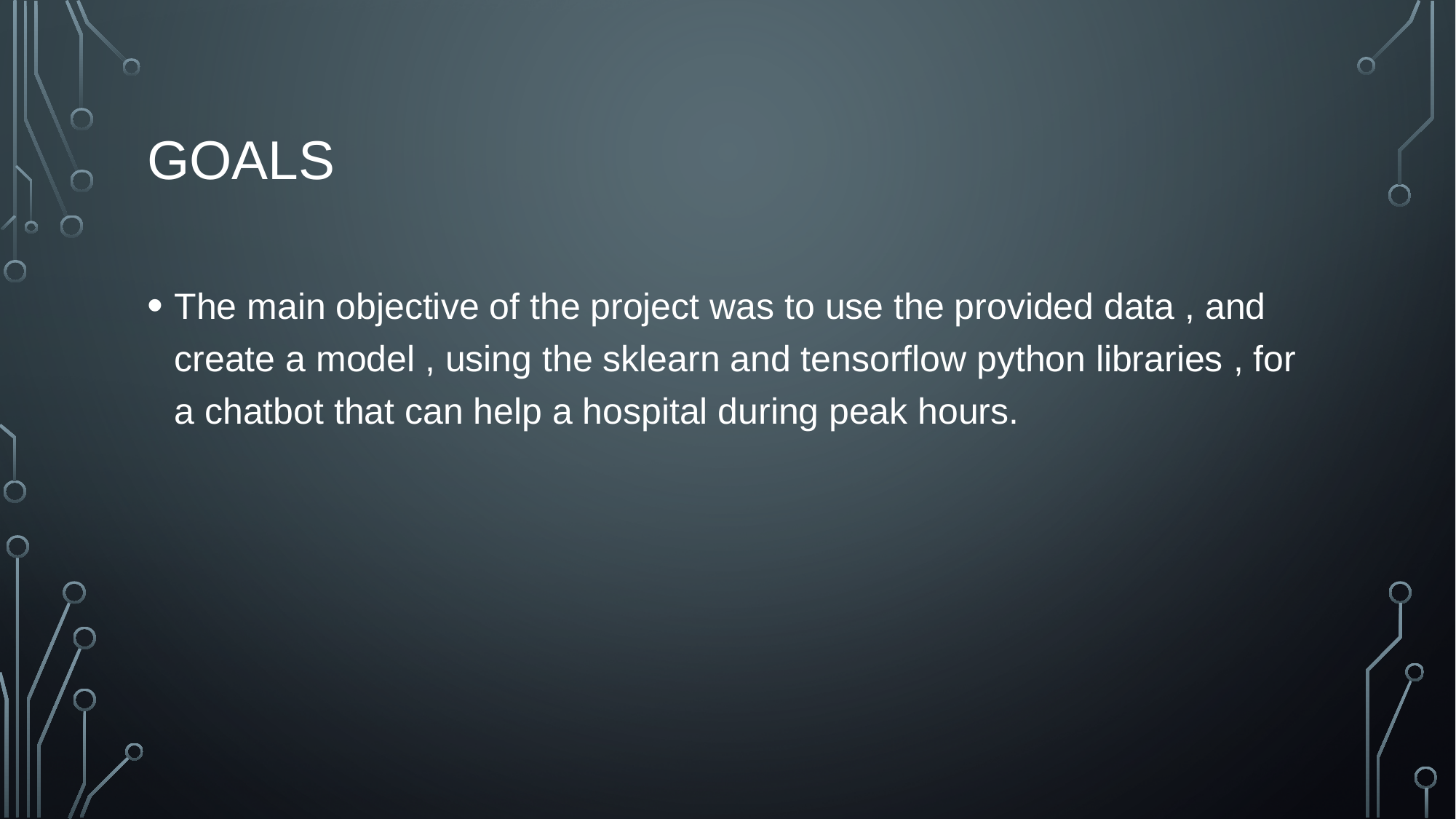

# Goals
The main objective of the project was to use the provided data , and create a model , using the sklearn and tensorflow python libraries , for a chatbot that can help a hospital during peak hours.